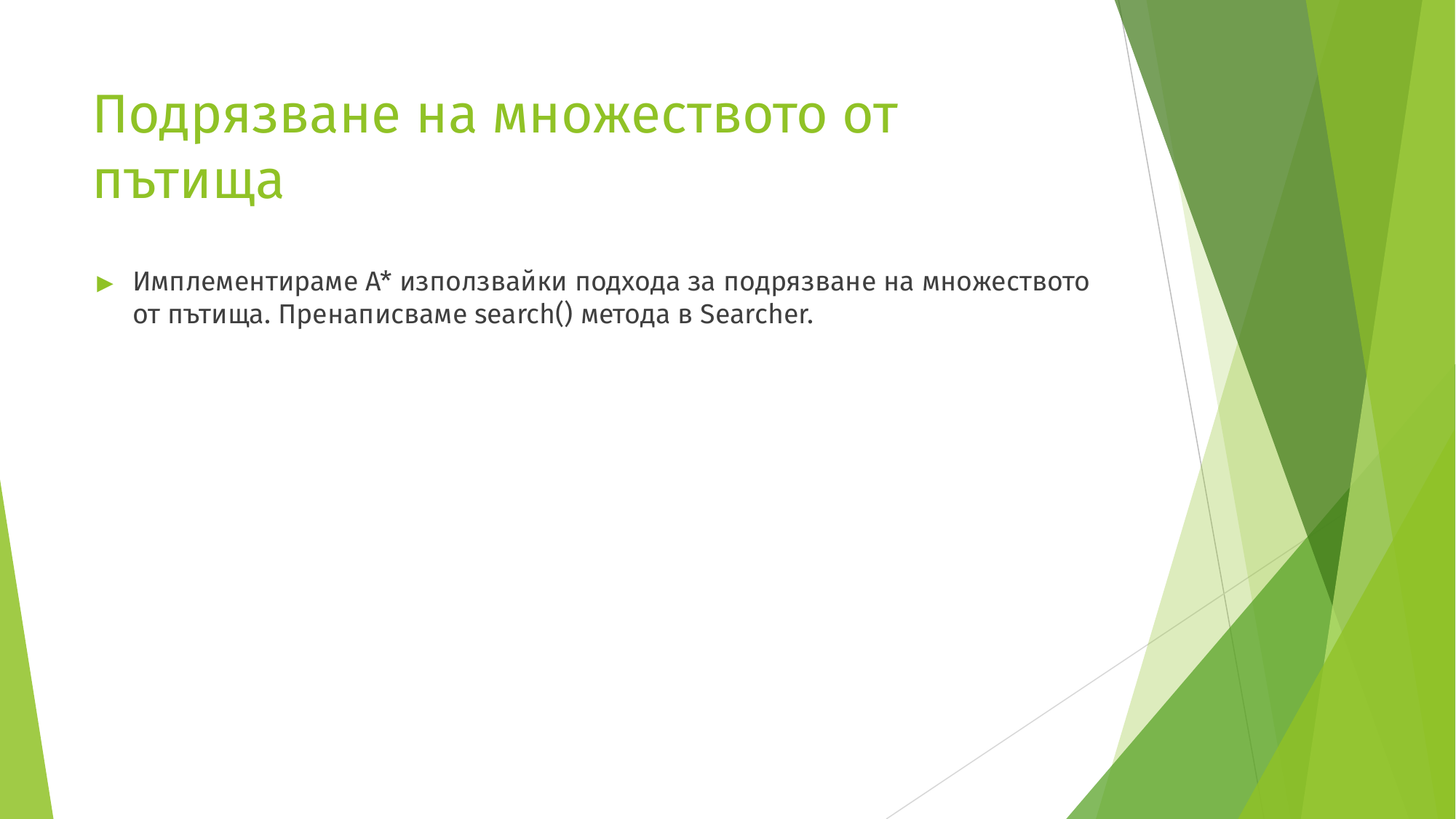

# Подрязване на множеството от пътища
Имплементираме А* използвайки подхода за подрязване на множеството от пътища. Пренаписваме search() метода в Searcher.